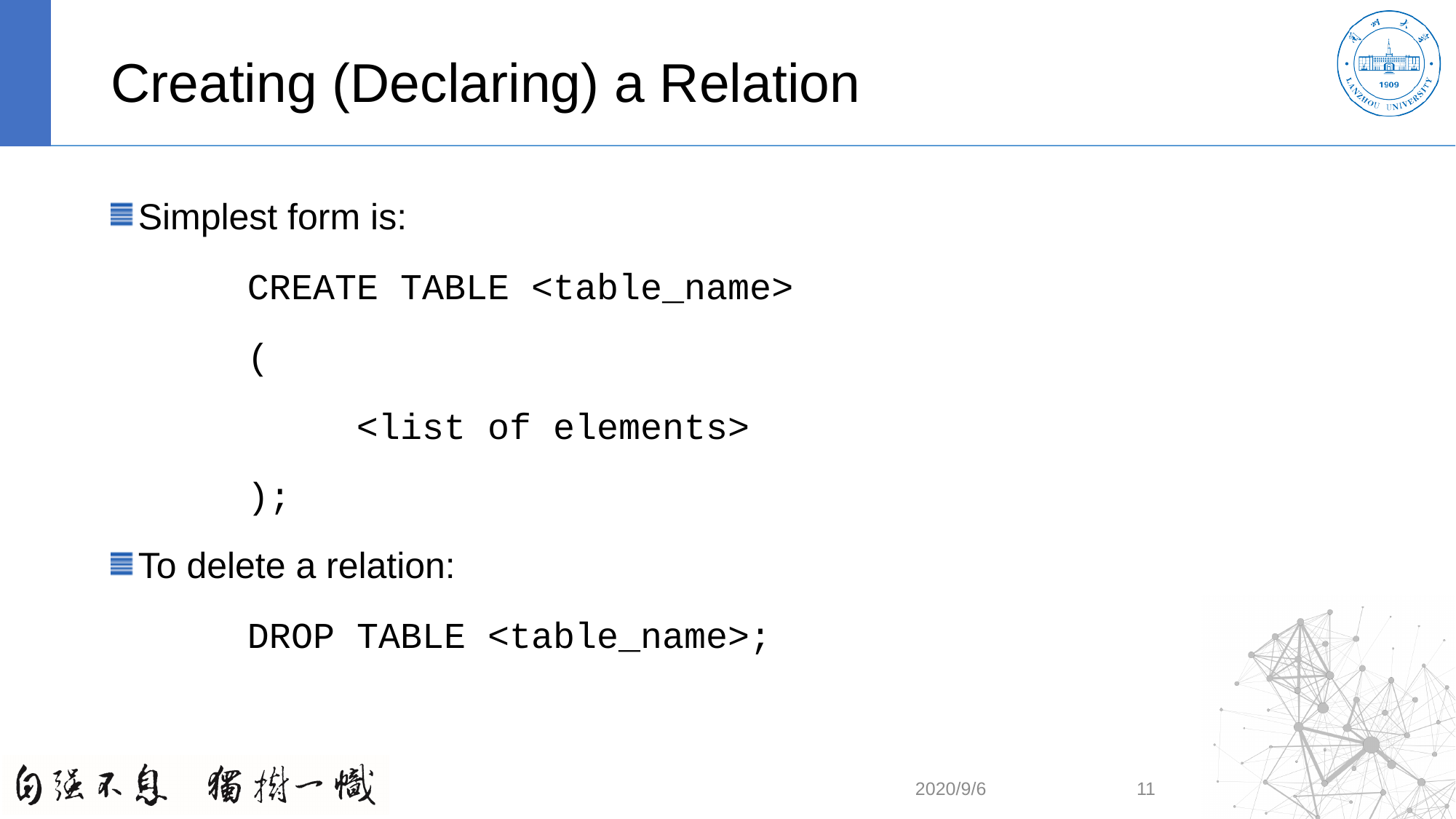

# Creating (Declaring) a Relation
Simplest form is:
		CREATE TABLE <table_name>
		(
			<list of elements>
		);
To delete a relation:
		DROP TABLE <table_name>;

2020/9/6
11